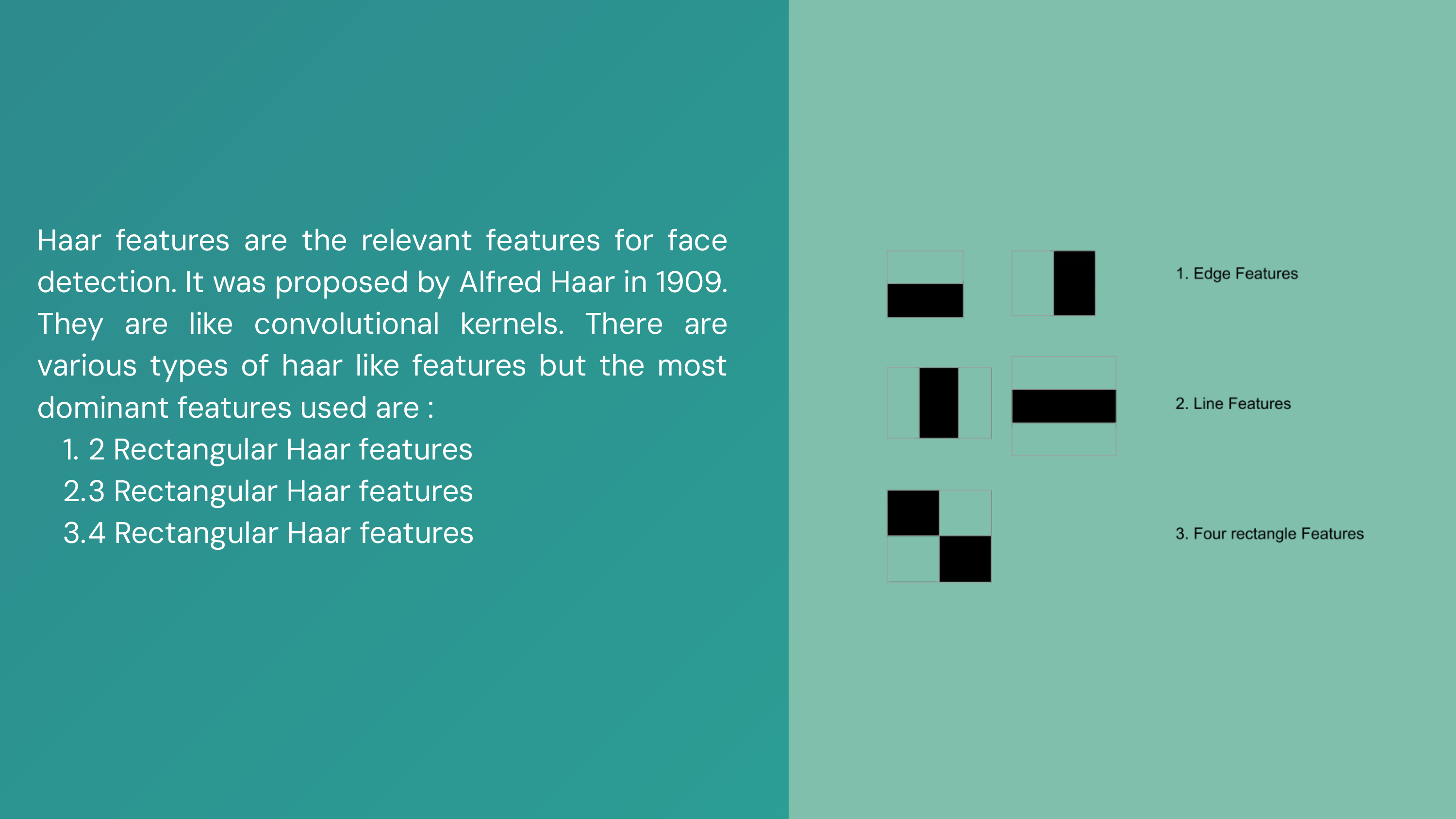

Haar features are the relevant features for face detection. It was proposed by Alfred Haar in 1909. They are like convolutional kernels. There are various types of haar like features but the most dominant features used are :
2 Rectangular Haar features
3 Rectangular Haar features
4 Rectangular Haar features